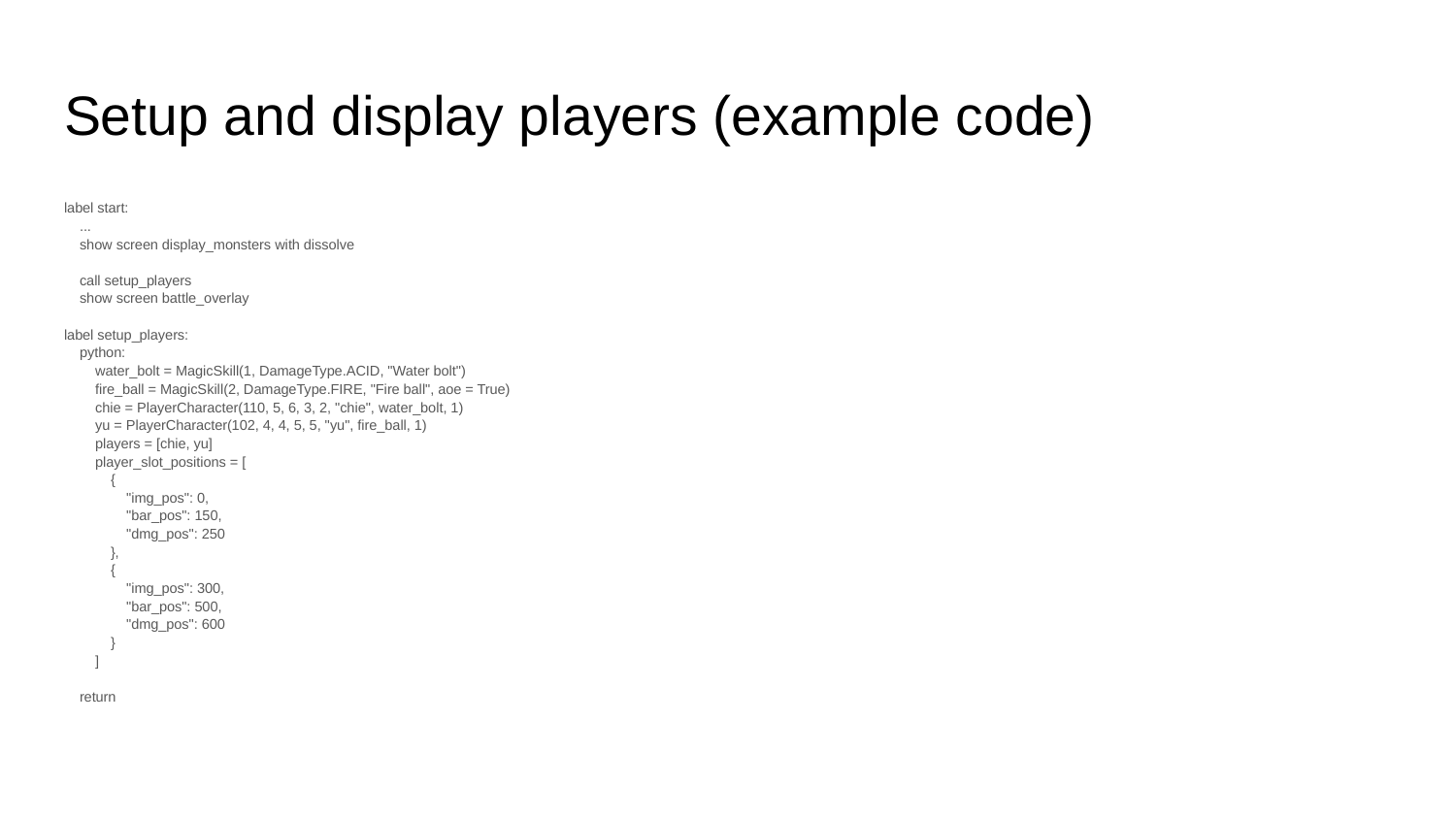

# Setup and display players (example code)
label start:
    ...
    show screen display_monsters with dissolve

    call setup_players
    show screen battle_overlay

label setup_players:
    python:
        water_bolt = MagicSkill(1, DamageType.ACID, "Water bolt")
        fire_ball = MagicSkill(2, DamageType.FIRE, "Fire ball", aoe = True)
        chie = PlayerCharacter(110, 5, 6, 3, 2, "chie", water_bolt, 1)
        yu = PlayerCharacter(102, 4, 4, 5, 5, "yu", fire_ball, 1)
        players = [chie, yu]
        player_slot_positions = [
            {
                "img_pos": 0,
                "bar_pos": 150,
                "dmg_pos": 250
            },
            {
                "img_pos": 300,
                "bar_pos": 500,
                "dmg_pos": 600
            }
        ]

    return